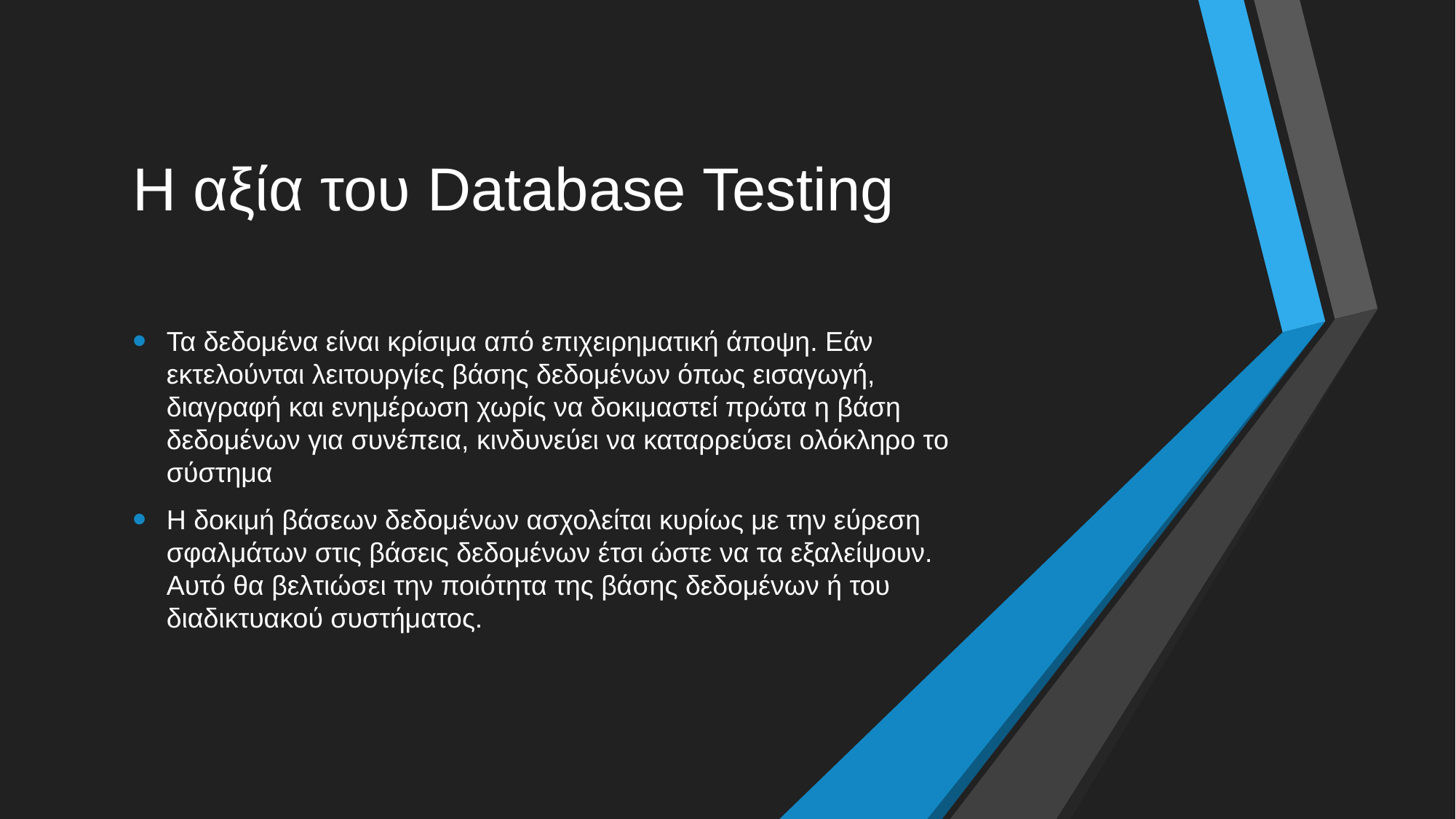

# Η αξία του Database Testing
Τα δεδομένα είναι κρίσιμα από επιχειρηματική άποψη. Εάν εκτελούνται λειτουργίες βάσης δεδομένων όπως εισαγωγή, διαγραφή και ενημέρωση χωρίς να δοκιμαστεί πρώτα η βάση δεδομένων για συνέπεια, κινδυνεύει να καταρρεύσει ολόκληρο το σύστημα
Η δοκιμή βάσεων δεδομένων ασχολείται κυρίως με την εύρεση σφαλμάτων στις βάσεις δεδομένων έτσι ώστε να τα εξαλείψουν. Αυτό θα βελτιώσει την ποιότητα της βάσης δεδομένων ή του διαδικτυακού συστήματος.